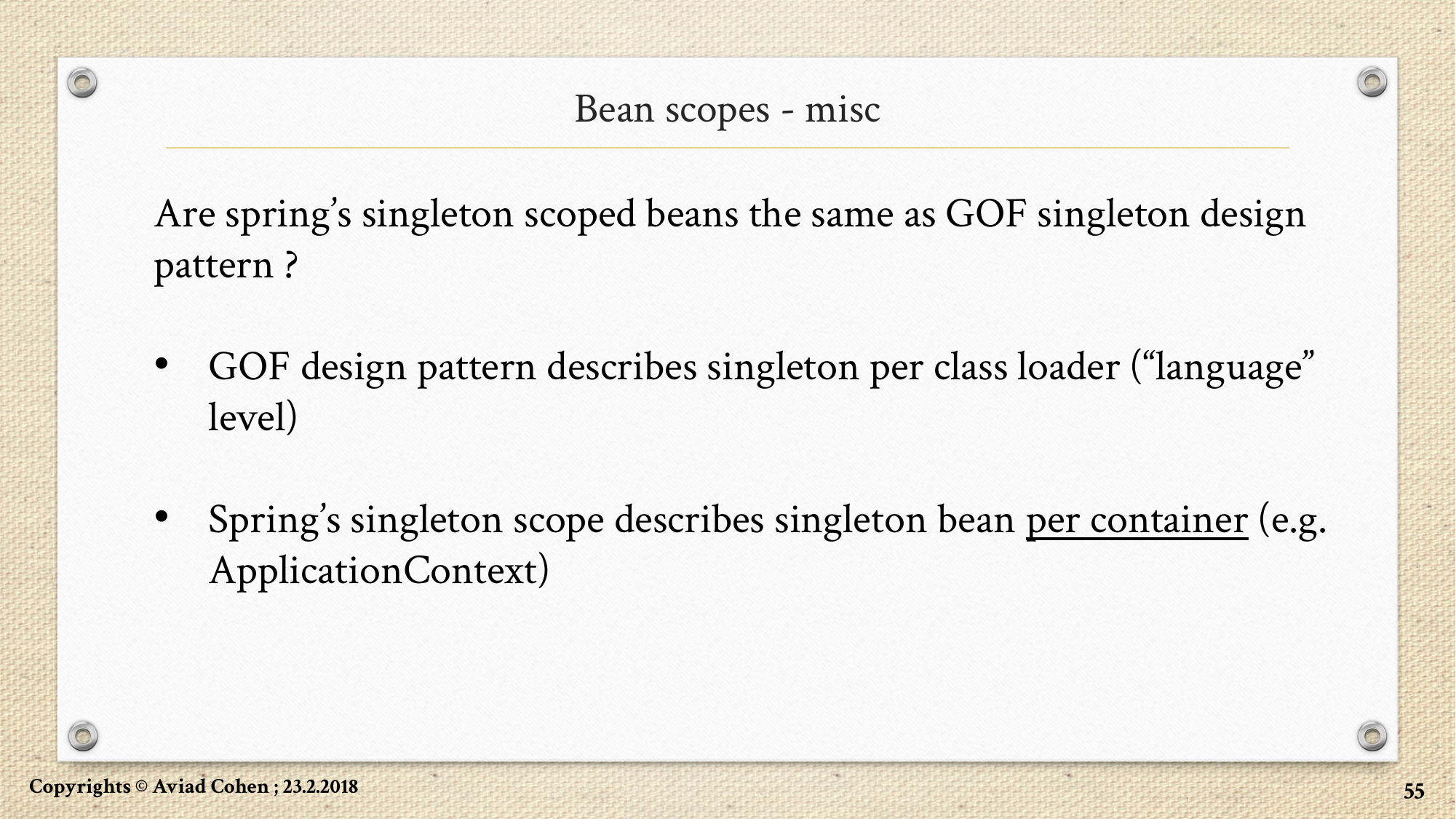

# Bean scopes - misc
Are spring’s singleton scoped beans the same as GOF singleton design
pattern ?

GOF design pattern describes singleton per class loader (“language” level)

Spring’s singleton scope describes singleton bean per container (e.g. ApplicationContext)

Copyrights © Aviad Cohen ; 23.2.2018
55